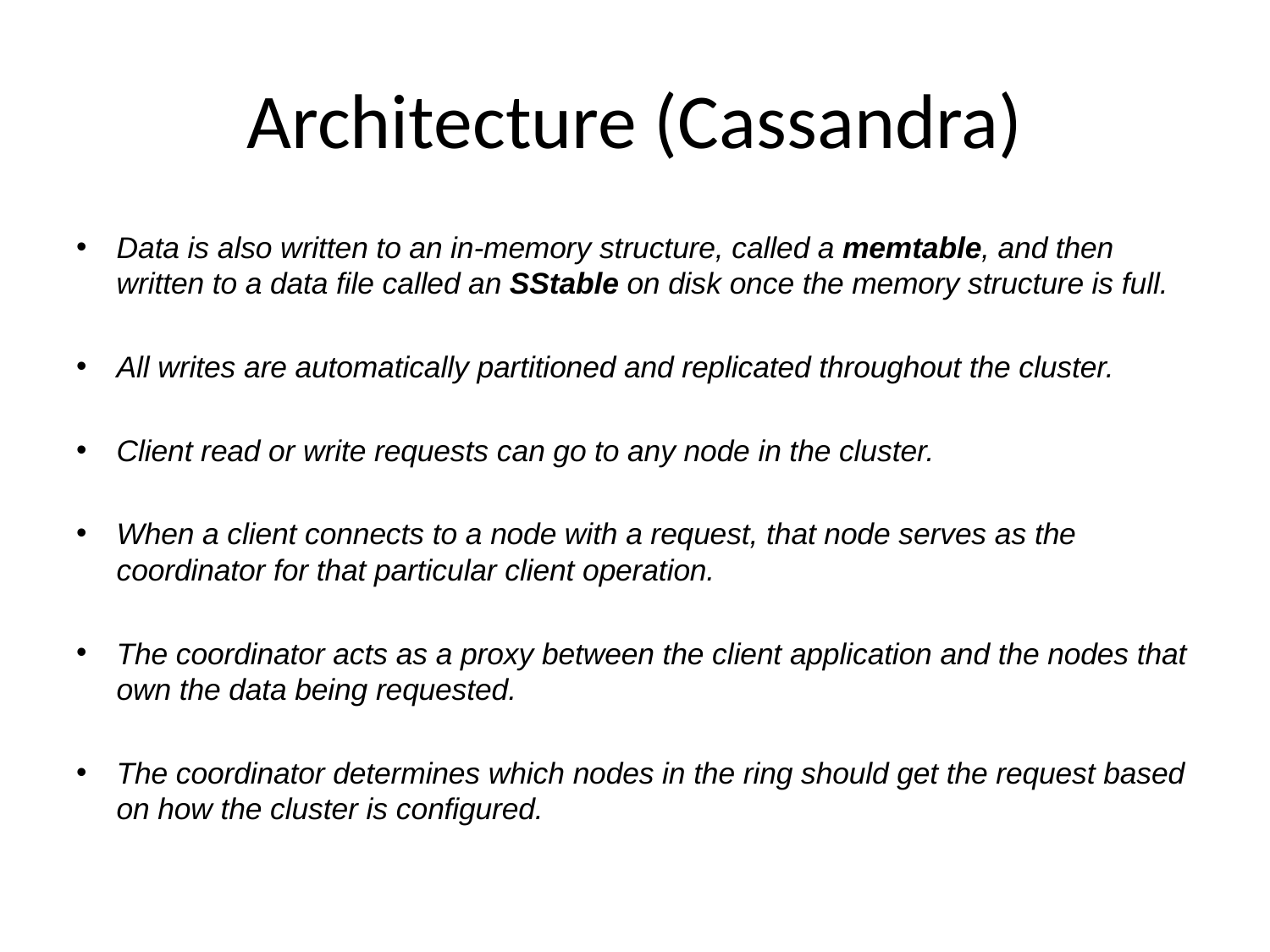

# Architecture (Cassandra)
Data is also written to an in-memory structure, called a memtable, and then written to a data file called an SStable on disk once the memory structure is full.

All writes are automatically partitioned and replicated throughout the cluster.

Client read or write requests can go to any node in the cluster.

When a client connects to a node with a request, that node serves as the coordinator for that particular client operation.

The coordinator acts as a proxy between the client application and the nodes that own the data being requested.

The coordinator determines which nodes in the ring should get the request based on how the cluster is configured.